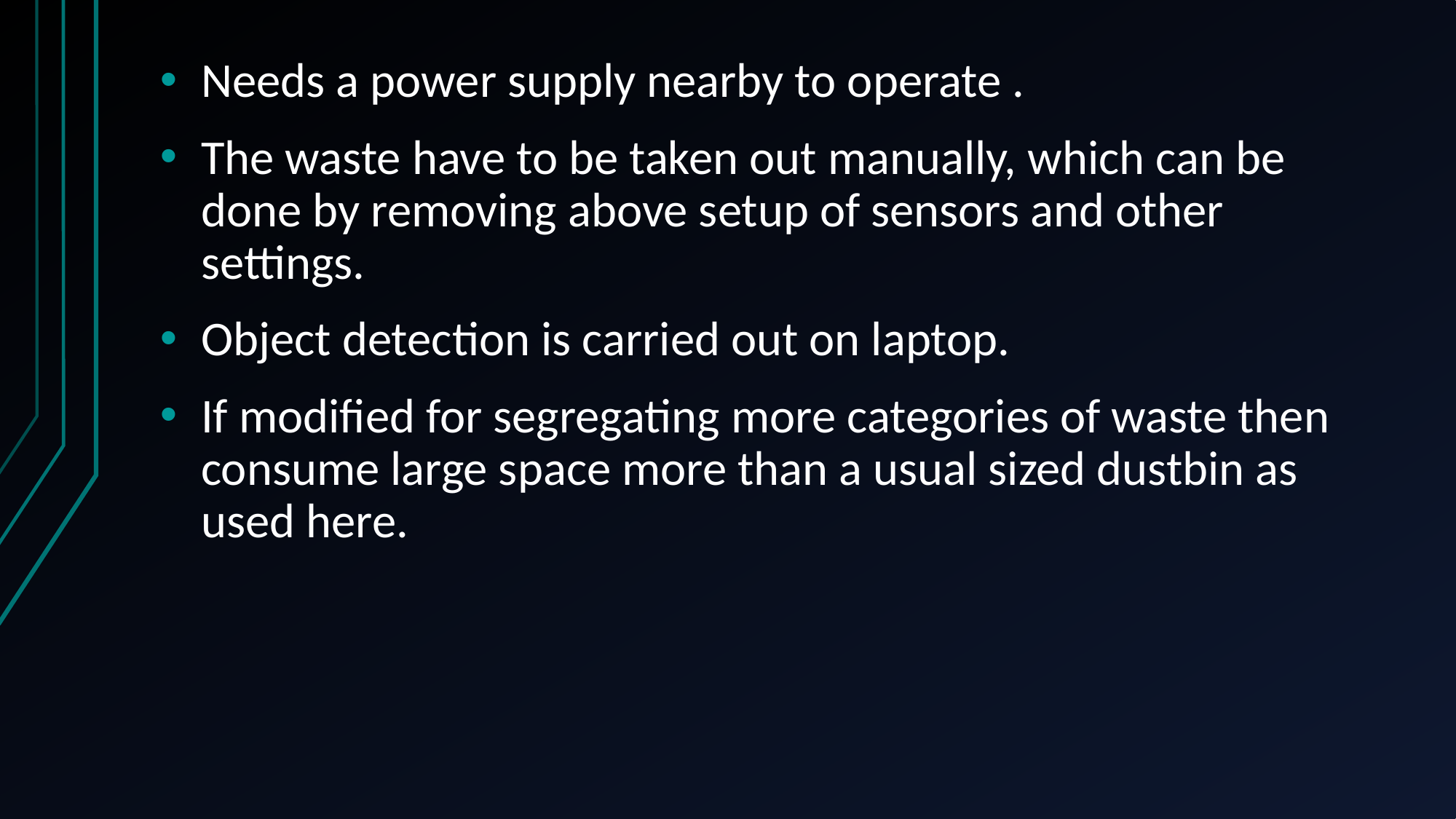

Needs a power supply nearby to operate .
The waste have to be taken out manually, which can be done by removing above setup of sensors and other settings.
Object detection is carried out on laptop.
If modified for segregating more categories of waste then consume large space more than a usual sized dustbin as used here.